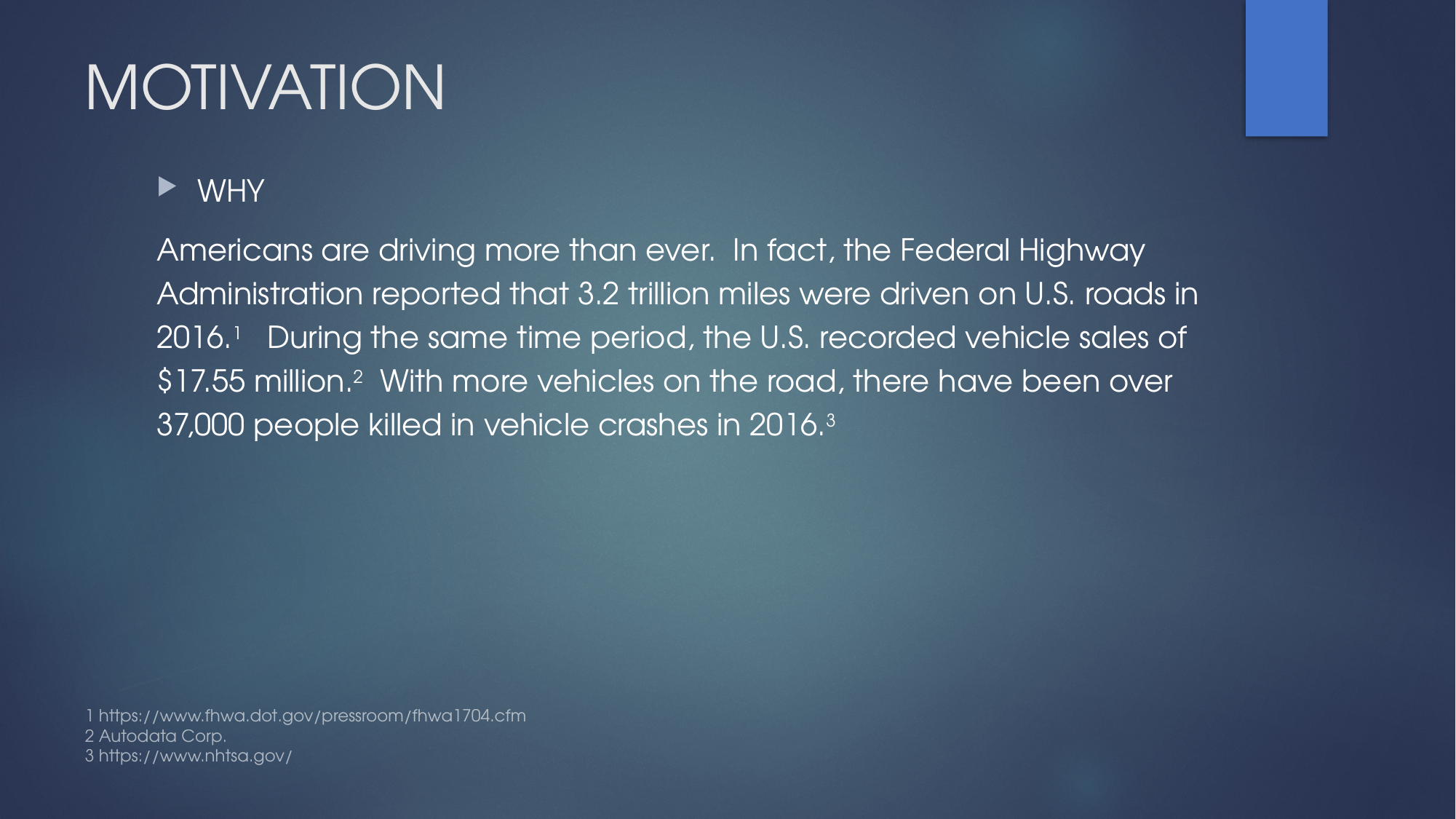

# MOTIVATION
WHY
Americans are driving more than ever.  In fact, the Federal Highway Administration reported that 3.2 trillion miles were driven on U.S. roads in 2016.1   During the same time period, the U.S. recorded vehicle sales of $17.55 million.2  With more vehicles on the road, there have been over 37,000 people killed in vehicle crashes in 2016.3
1 https://www.fhwa.dot.gov/pressroom/fhwa1704.cfm
2 Autodata Corp.
3 https://www.nhtsa.gov/